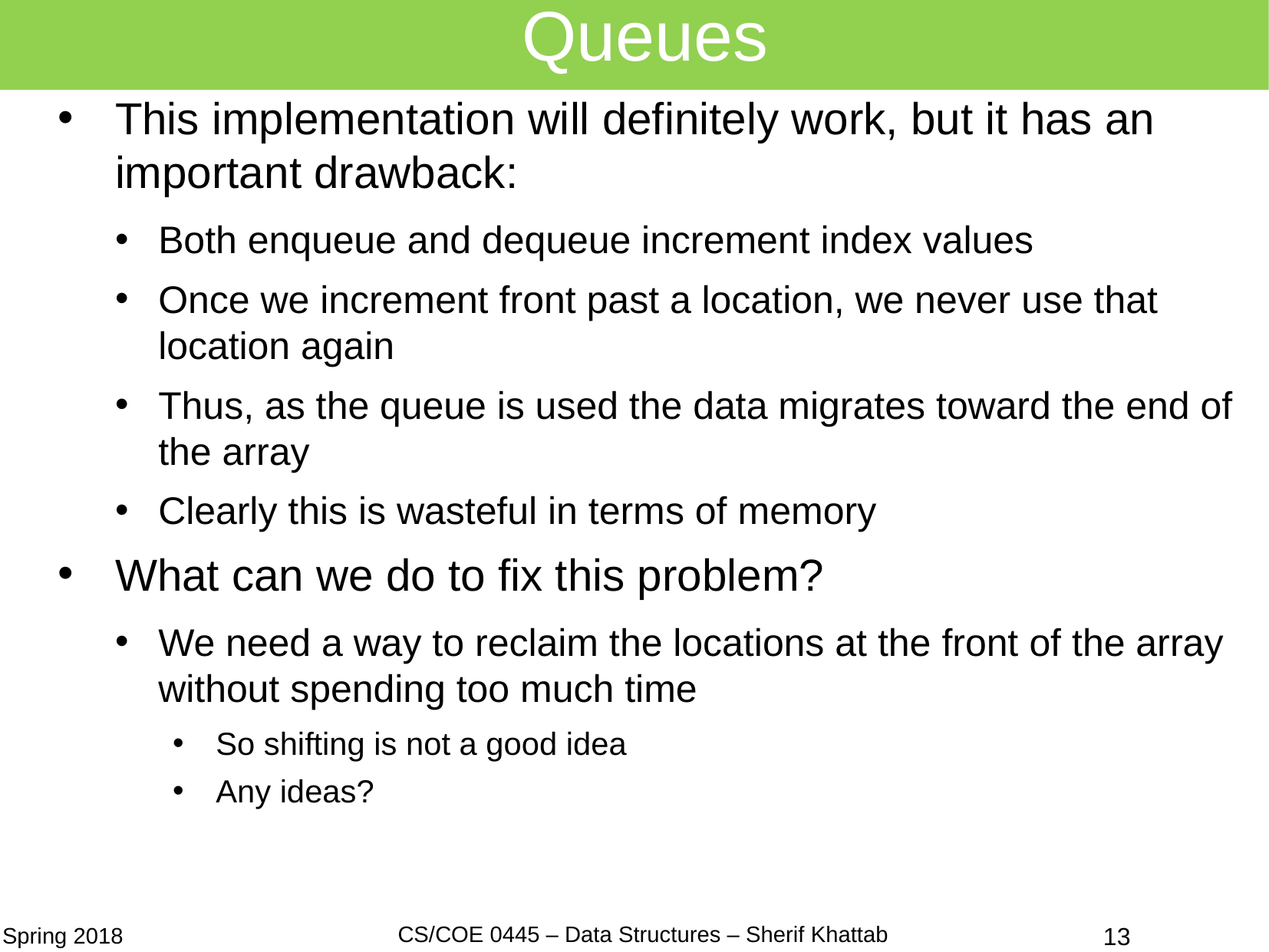

# Queues
This implementation will definitely work, but it has an important drawback:
Both enqueue and dequeue increment index values
Once we increment front past a location, we never use that location again
Thus, as the queue is used the data migrates toward the end of the array
Clearly this is wasteful in terms of memory
What can we do to fix this problem?
We need a way to reclaim the locations at the front of the array without spending too much time
So shifting is not a good idea
Any ideas?
13
CS/COE 0445 – Data Structures – Sherif Khattab
Spring 2018